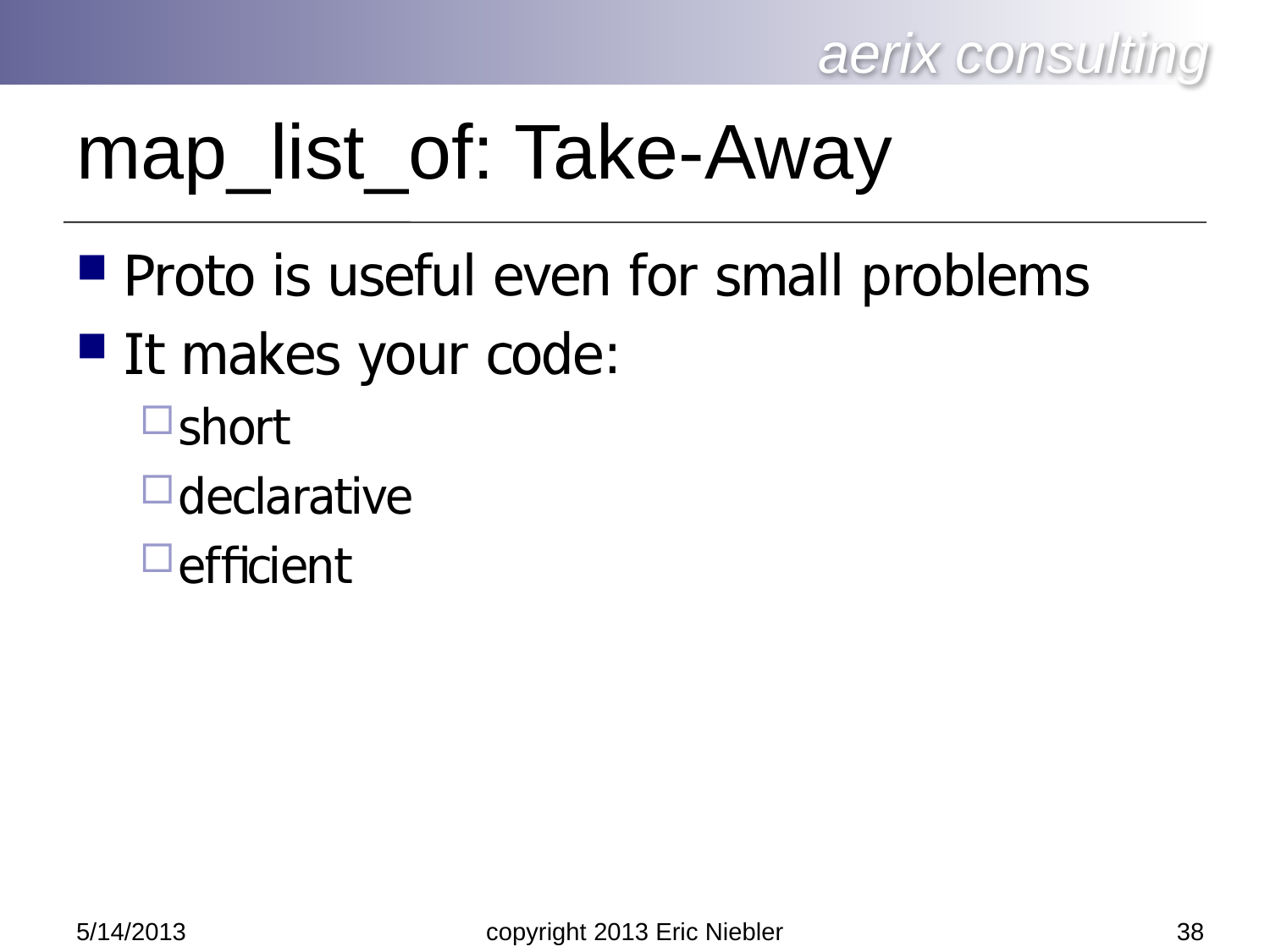

# map_list_of: Take-Away
Proto is useful even for small problems
It makes your code:
short
declarative
efficient

38
5/14/2013
copyright 2013 Eric Niebler